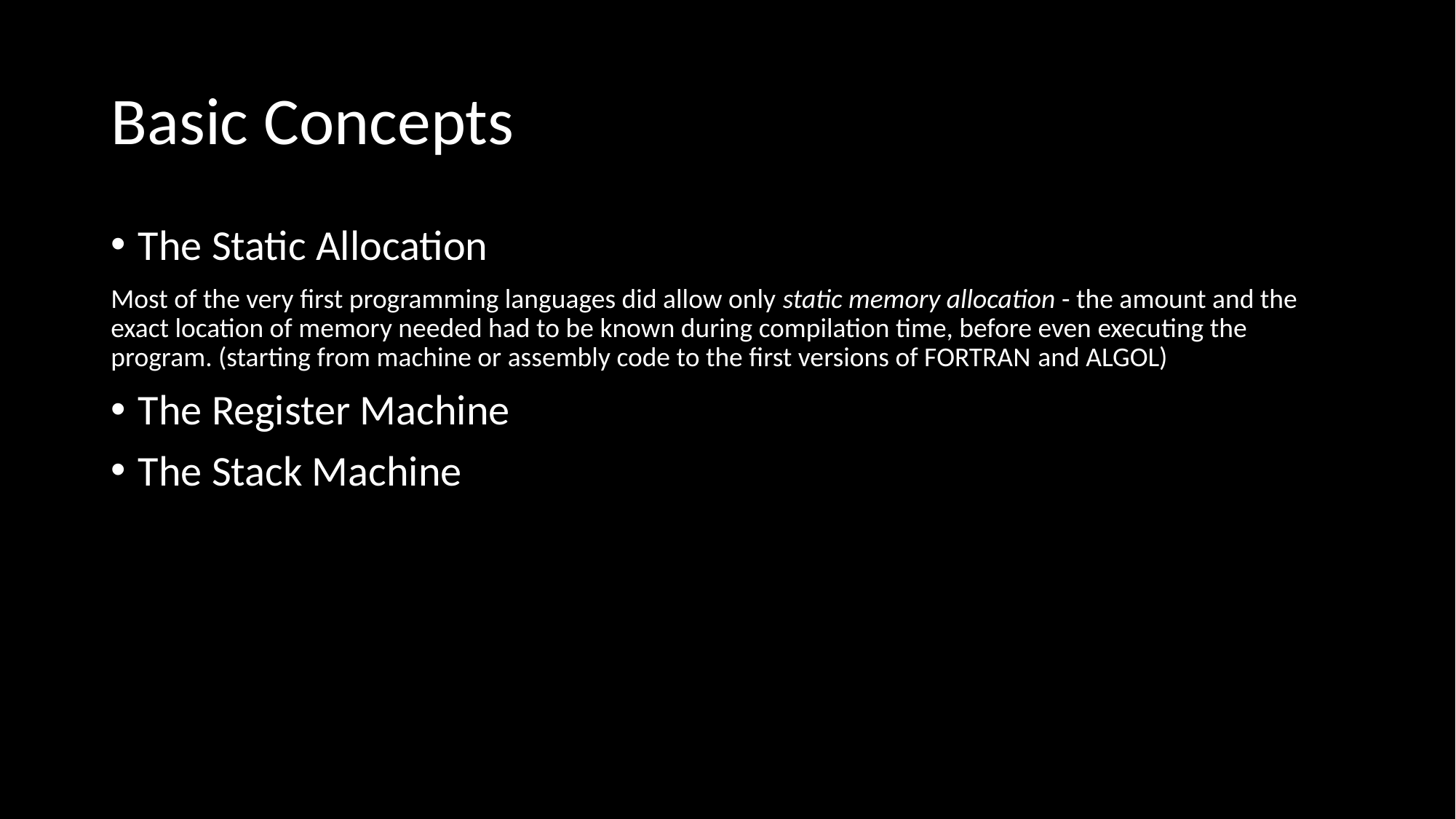

# Basic Concepts
The Static Allocation
Most of the very first programming languages did allow only static memory allocation - the amount and the exact location of memory needed had to be known during compilation time, before even executing the program. (starting from machine or assembly code to the first versions of FORTRAN and ALGOL)
The Register Machine
The Stack Machine